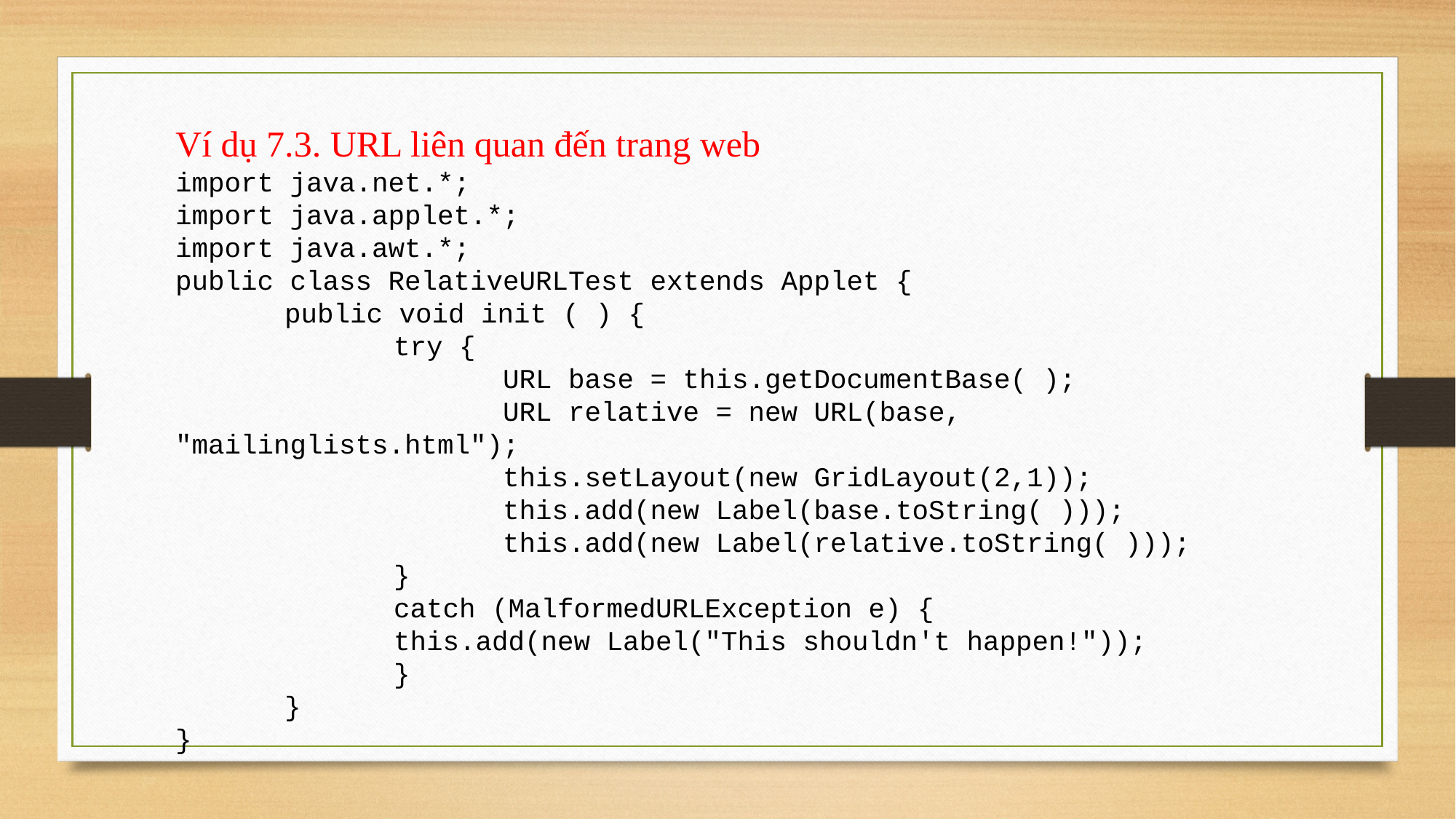

Ví dụ 7.3. URL liên quan đến trang web
import java.net.*;
import java.applet.*;
import java.awt.*;
public class RelativeURLTest extends Applet {
	public void init ( ) {
		try {
			URL base = this.getDocumentBase( );
			URL relative = new URL(base, "mailinglists.html");
			this.setLayout(new GridLayout(2,1));
			this.add(new Label(base.toString( )));
			this.add(new Label(relative.toString( )));
		}
		catch (MalformedURLException e) {
		this.add(new Label("This shouldn't happen!"));
		}
	}
}